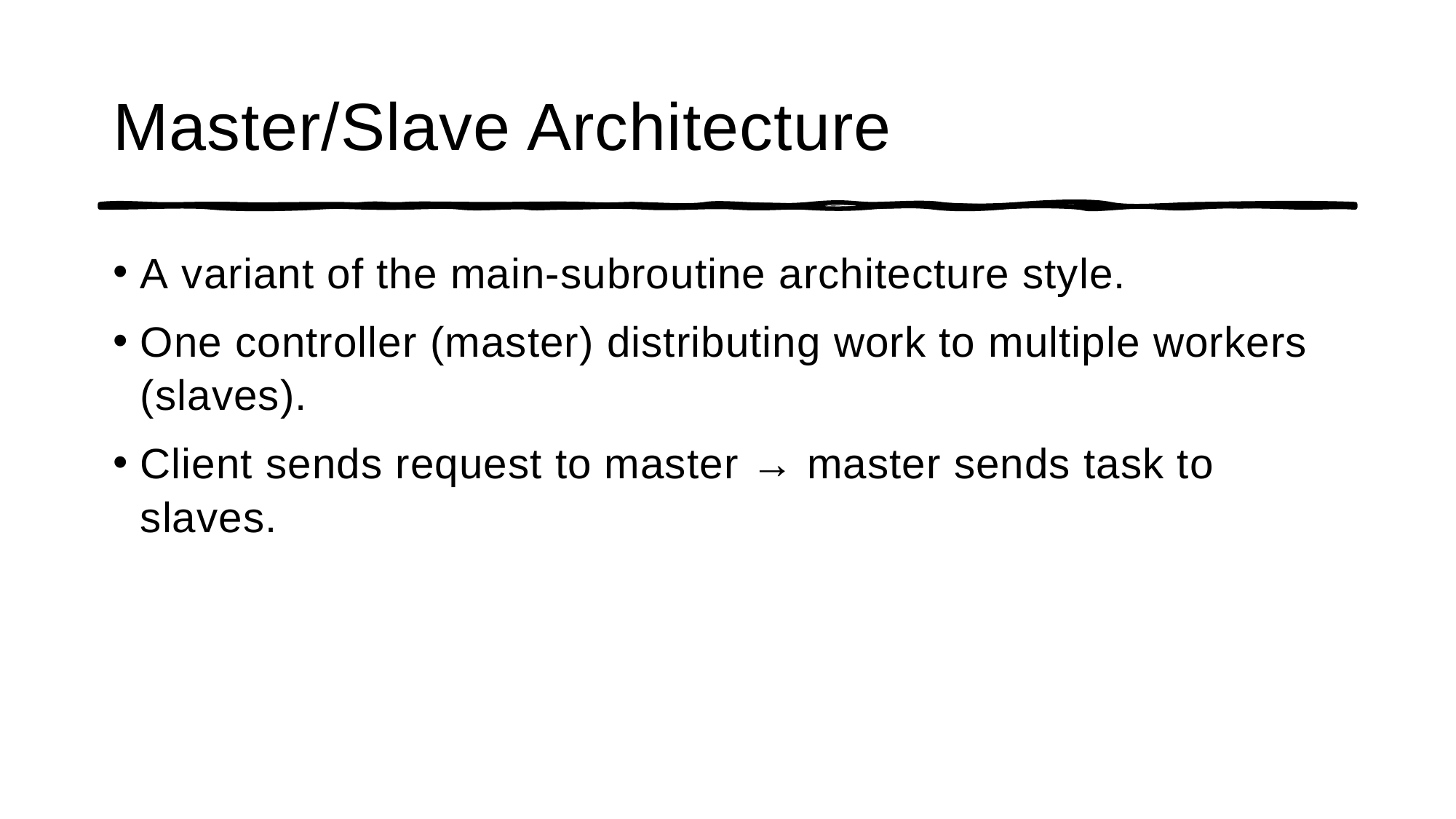

# Master/Slave Architecture
A variant of the main-subroutine architecture style.
One controller (master) distributing work to multiple workers (slaves).
Client sends request to master → master sends task to slaves.